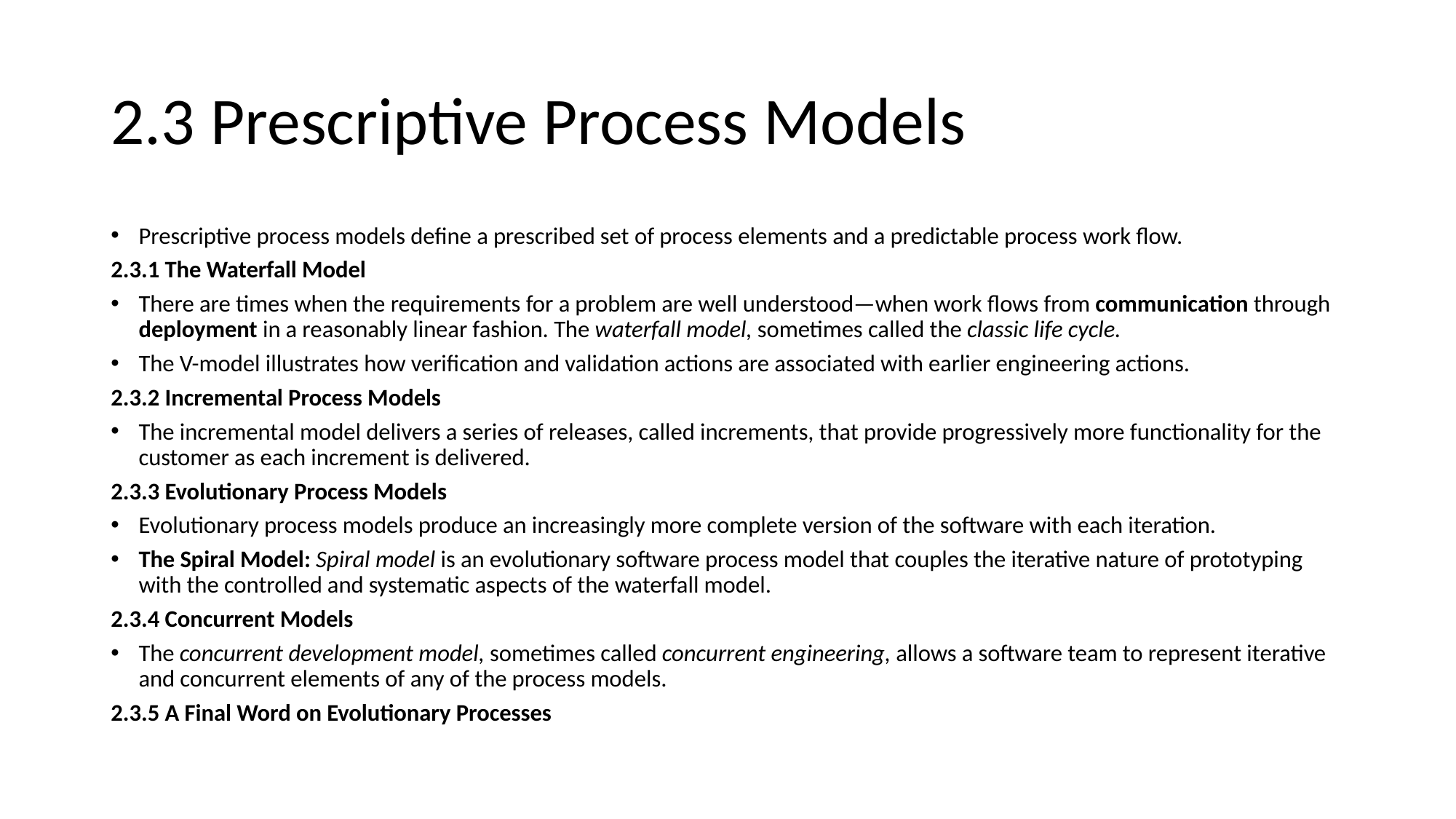

# 2.3 Prescriptive Process Models
Prescriptive process models define a prescribed set of process elements and a predictable process work flow.
2.3.1 The Waterfall Model
There are times when the requirements for a problem are well understood—when work flows from communication through deployment in a reasonably linear fashion. The waterfall model, sometimes called the classic life cycle.
The V-model illustrates how verification and validation actions are associated with earlier engineering actions.
2.3.2 Incremental Process Models
The incremental model delivers a series of releases, called increments, that provide progressively more functionality for the customer as each increment is delivered.
2.3.3 Evolutionary Process Models
Evolutionary process models produce an increasingly more complete version of the software with each iteration.
The Spiral Model: Spiral model is an evolutionary software process model that couples the iterative nature of prototyping with the controlled and systematic aspects of the waterfall model.
2.3.4 Concurrent Models
The concurrent development model, sometimes called concurrent engineering, allows a software team to represent iterative and concurrent elements of any of the process models.
2.3.5 A Final Word on Evolutionary Processes